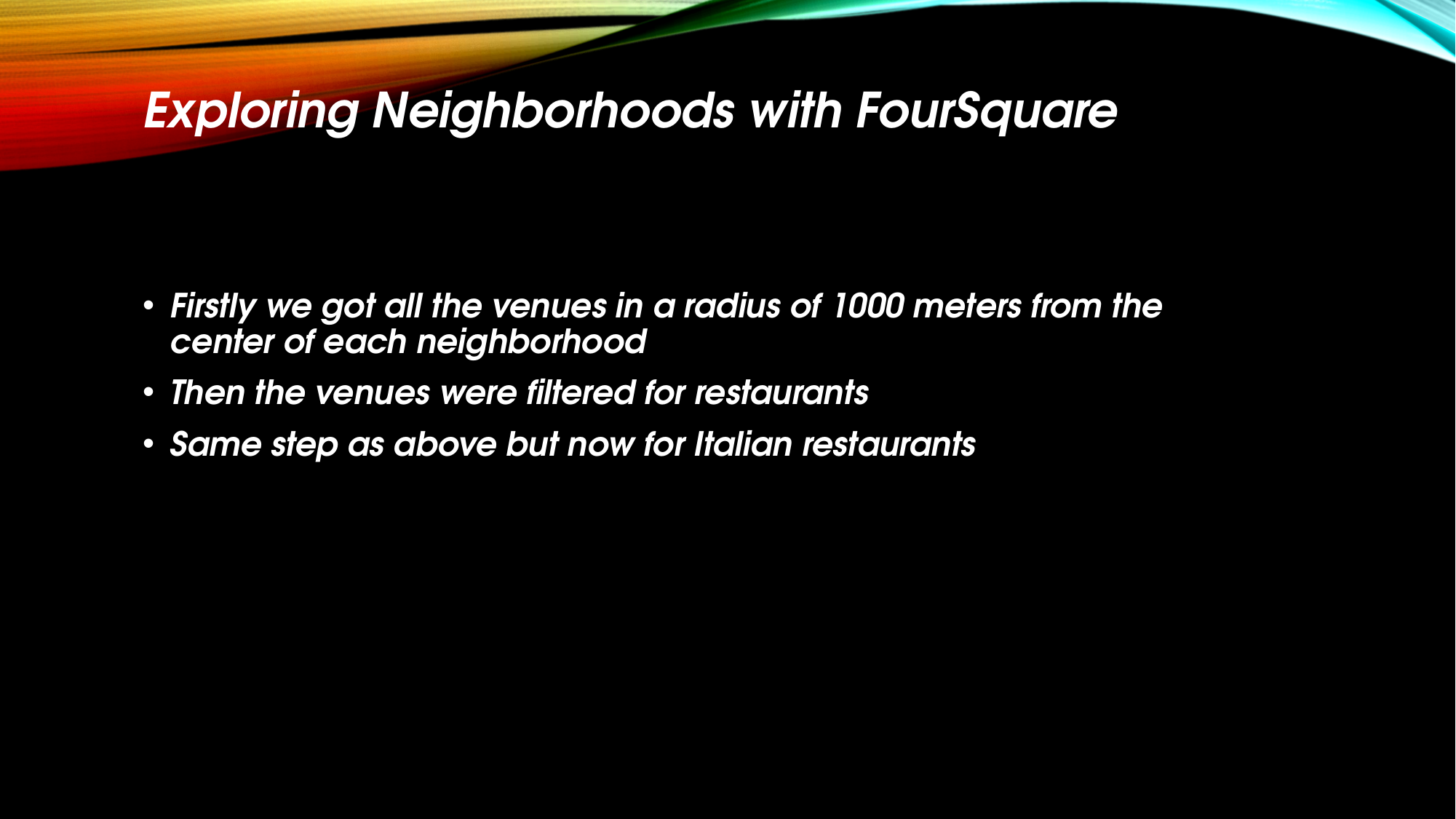

Exploring Neighborhoods with FourSquare

Firstly we got all the venues in a radius of 1000 meters from the center of each neighborhood
Then the venues were filtered for restaurants
Same step as above but now for Italian restaurants

#